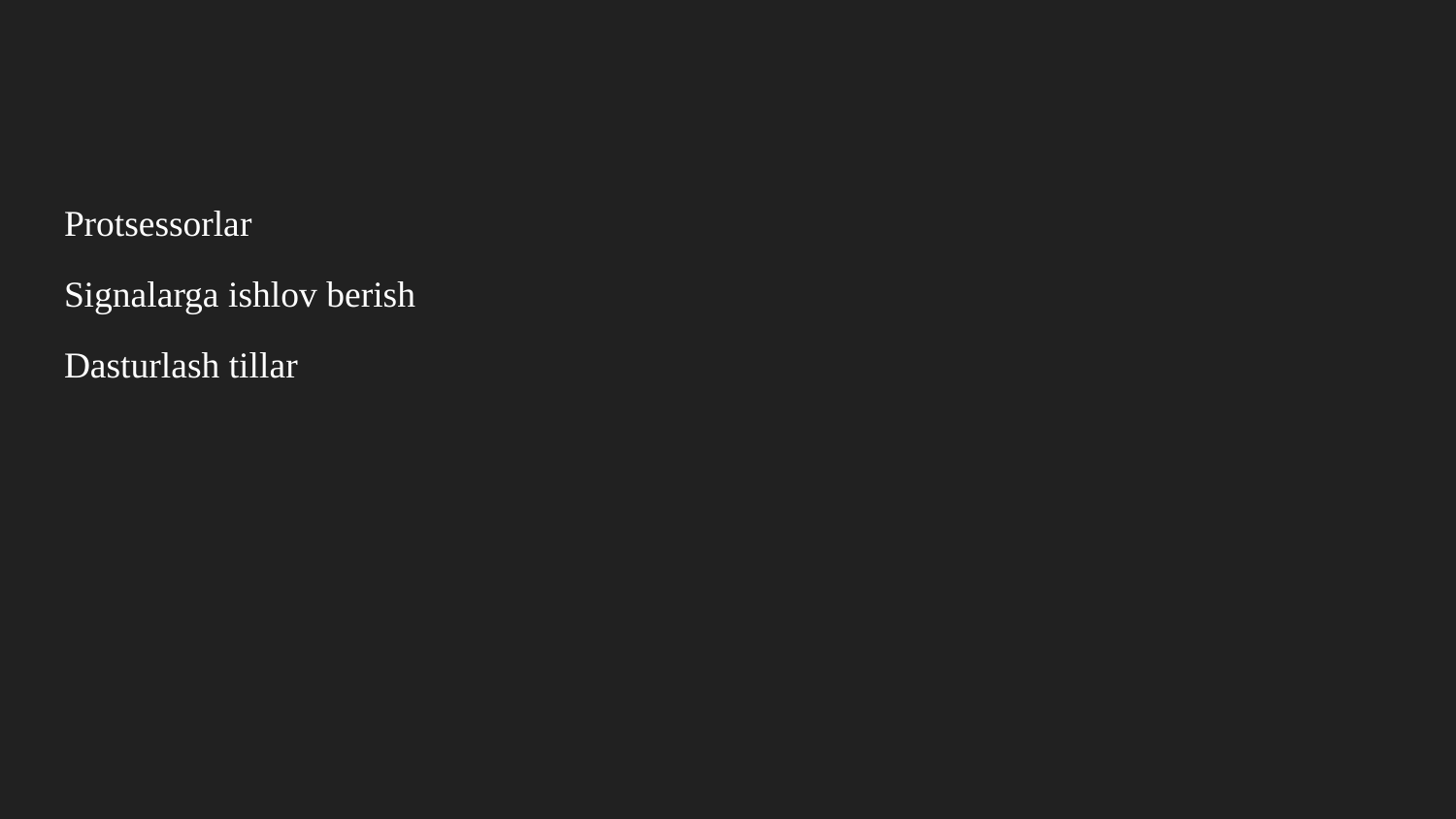

#
Protsessorlar
Signalarga ishlov berish
Dasturlash tillar